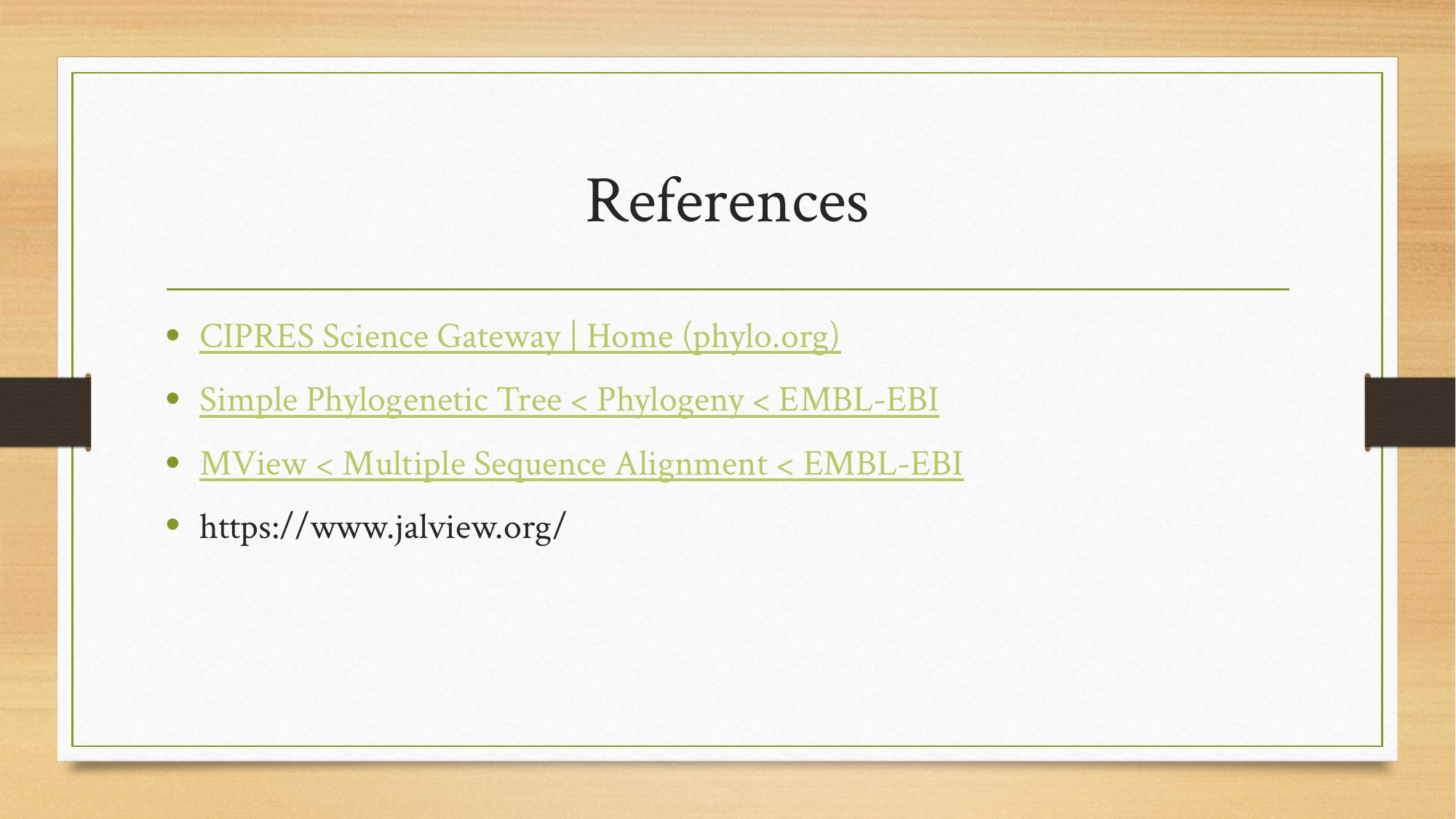

# References
CIPRES Science Gateway | Home (phylo.org)
Simple Phylogenetic Tree < Phylogeny < EMBL-EBI
MView < Multiple Sequence Alignment < EMBL-EBI
https://www.jalview.org/